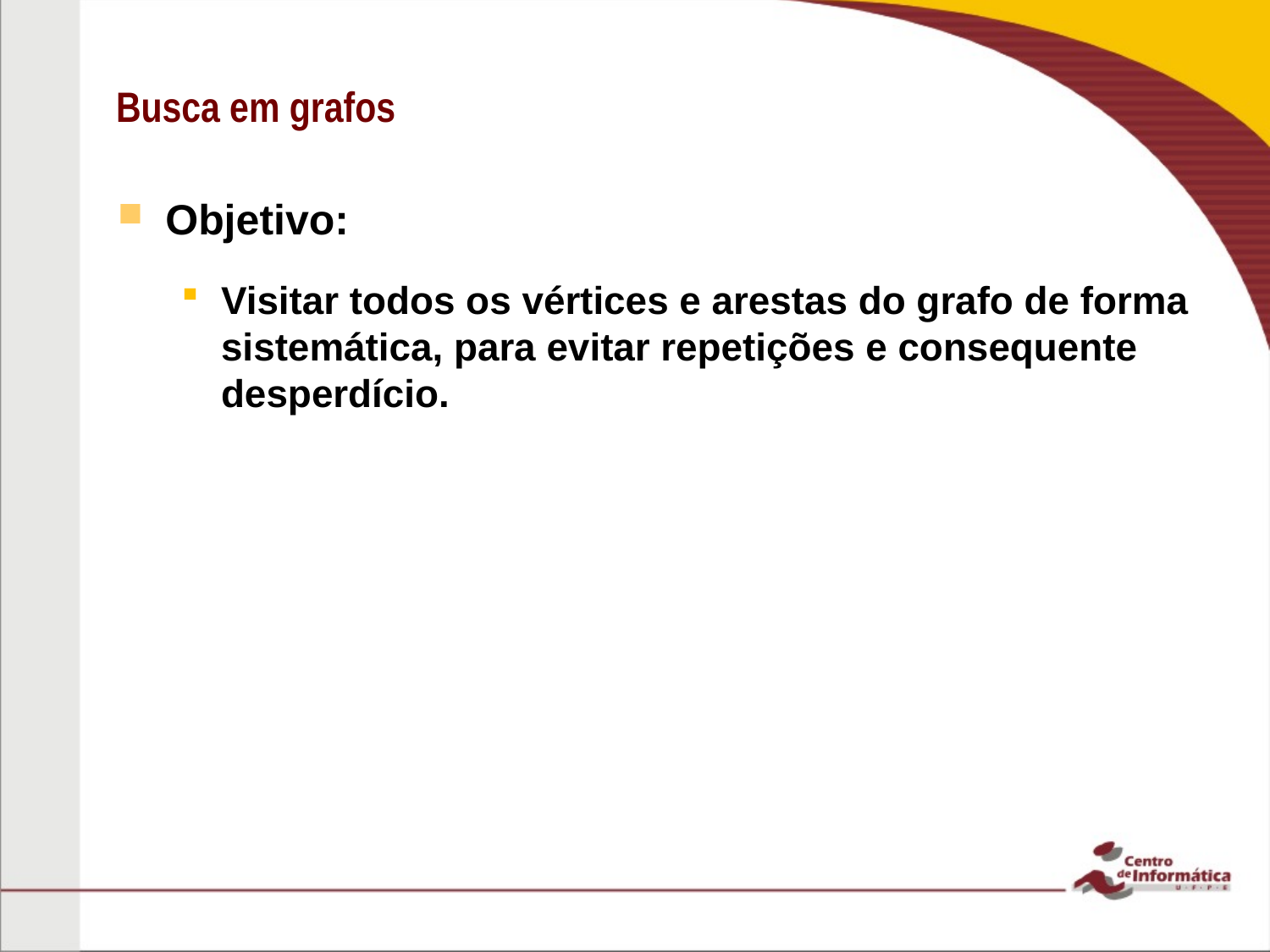

# Busca em grafos
Objetivo:

Visitar todos os vértices e arestas do grafo de forma sistemática, para evitar repetições e consequente desperdício.